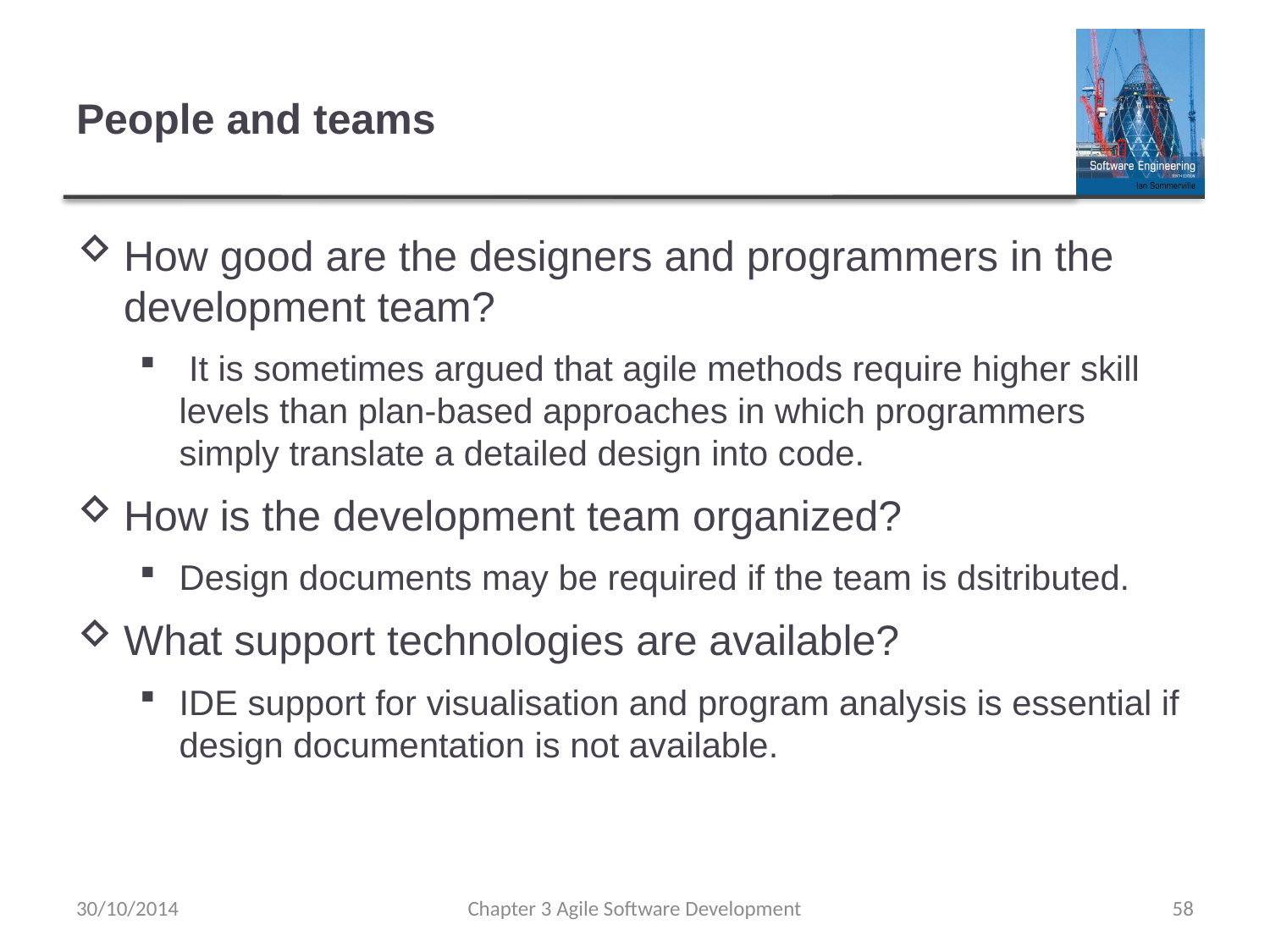

# People and teams
How good are the designers and programmers in the development team?
 It is sometimes argued that agile methods require higher skill levels than plan-based approaches in which programmers simply translate a detailed design into code.
How is the development team organized?
Design documents may be required if the team is dsitributed.
What support technologies are available?
IDE support for visualisation and program analysis is essential if design documentation is not available.

30/10/2014
Chapter 3 Agile Software Development
58